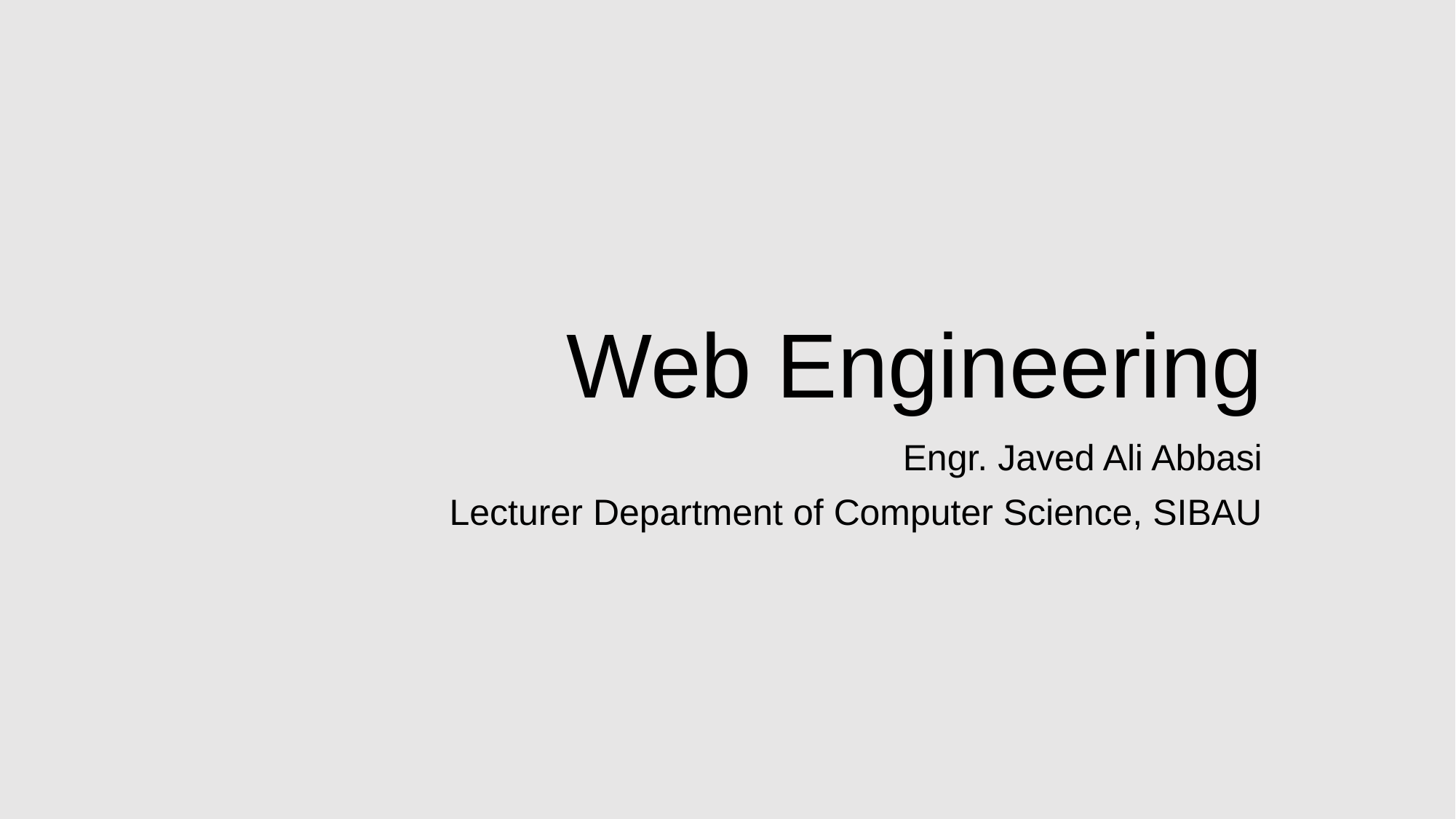

# Web Engineering
Engr. Javed Ali Abbasi
Lecturer Department of Computer Science, SIBAU